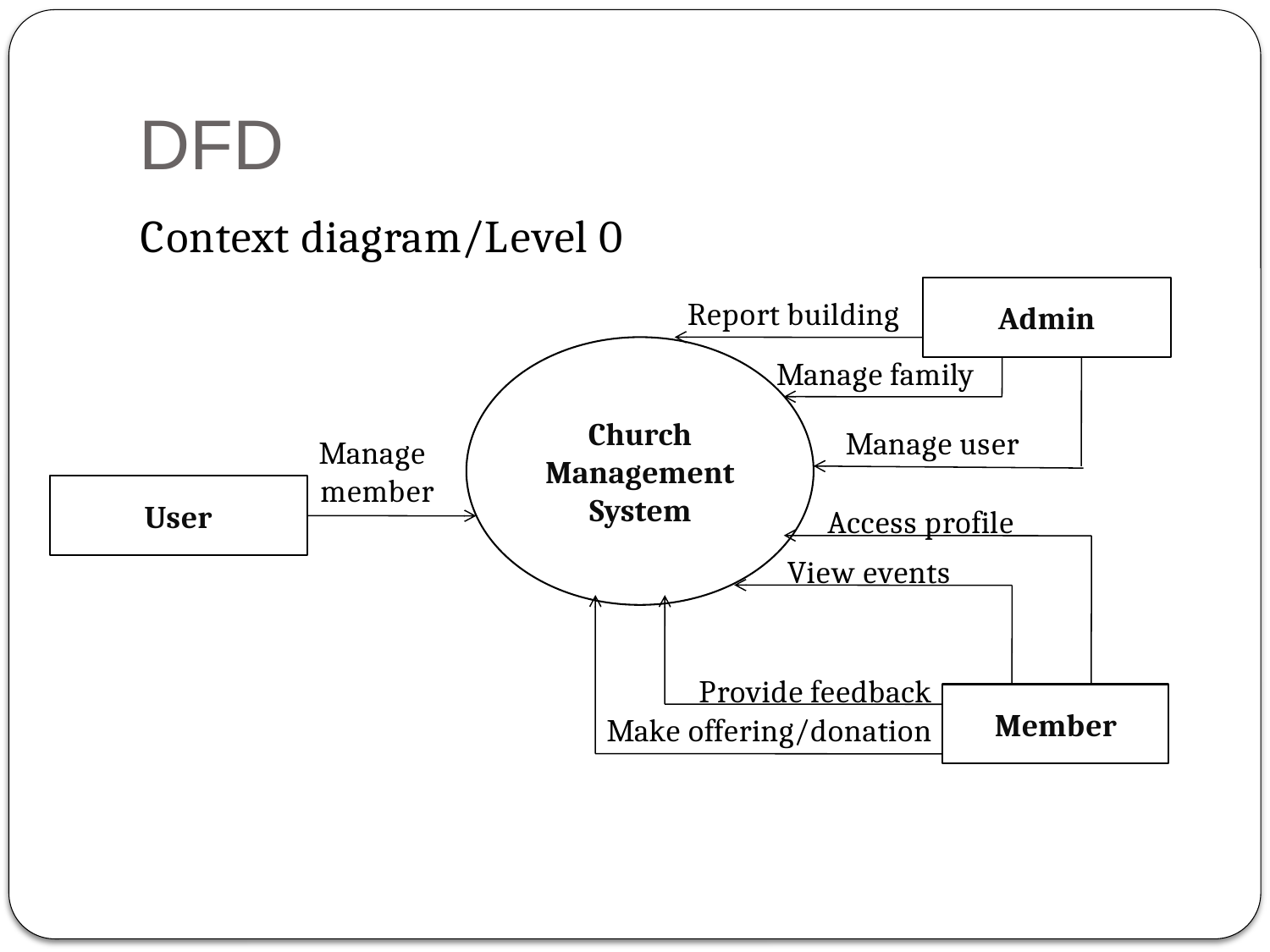

# DFD
Context diagram/Level 0

Admin
Report building
Church Management System
Manage family
Manage user
Manage member
User
Access profile
View events
Provide feedback
Member
Make offering/donation